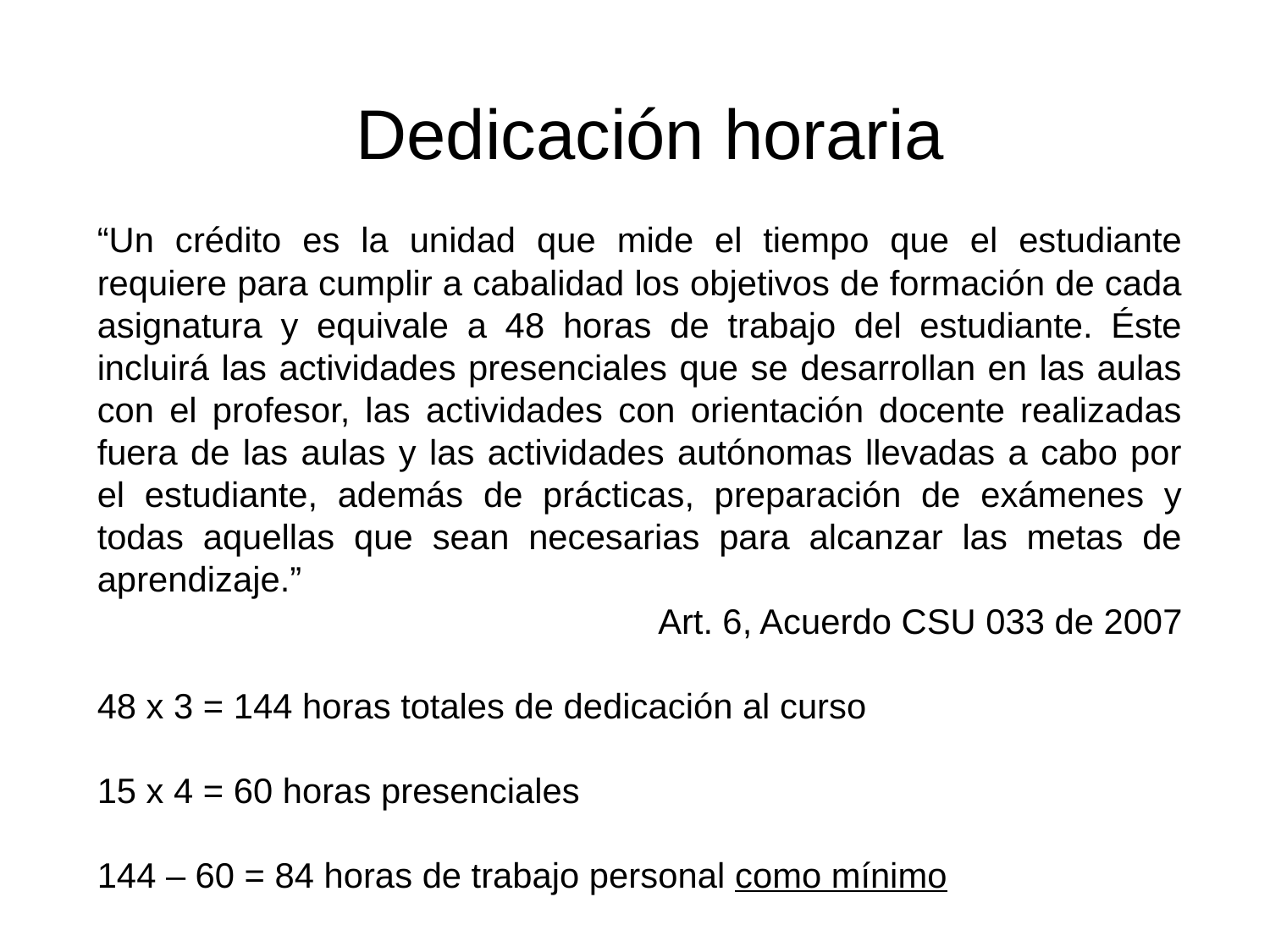

Dedicación horaria
“Un crédito es la unidad que mide el tiempo que el estudiante requiere para cumplir a cabalidad los objetivos de formación de cada asignatura y equivale a 48 horas de trabajo del estudiante. Éste incluirá las actividades presenciales que se desarrollan en las aulas con el profesor, las actividades con orientación docente realizadas fuera de las aulas y las actividades autónomas llevadas a cabo por el estudiante, además de prácticas, preparación de exámenes y todas aquellas que sean necesarias para alcanzar las metas de aprendizaje.”
Art. 6, Acuerdo CSU 033 de 2007

48 x 3 = 144 horas totales de dedicación al curso

15 x 4 = 60 horas presenciales

144 – 60 = 84 horas de trabajo personal como mínimo